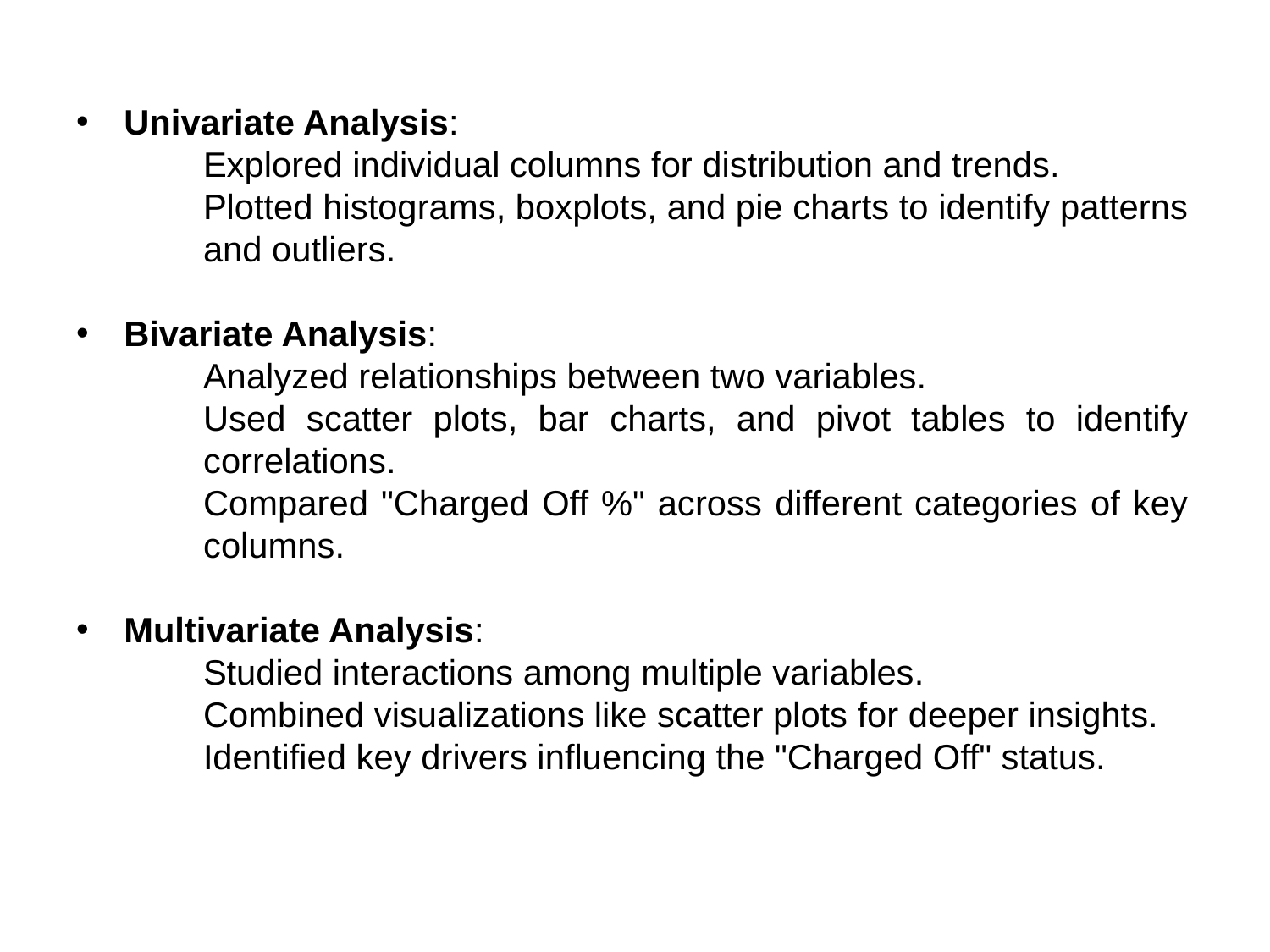

Univariate Analysis:
	Explored individual columns for distribution and trends.
	Plotted histograms, boxplots, and pie charts to identify patterns 	and outliers.

Bivariate Analysis:
	Analyzed relationships between two variables.
	Used scatter plots, bar charts, and pivot tables to identify 	correlations.
	Compared "Charged Off %" across different categories of key 	columns.

Multivariate Analysis:
	Studied interactions among multiple variables.
	Combined visualizations like scatter plots for deeper insights.
	Identified key drivers influencing the "Charged Off" status.